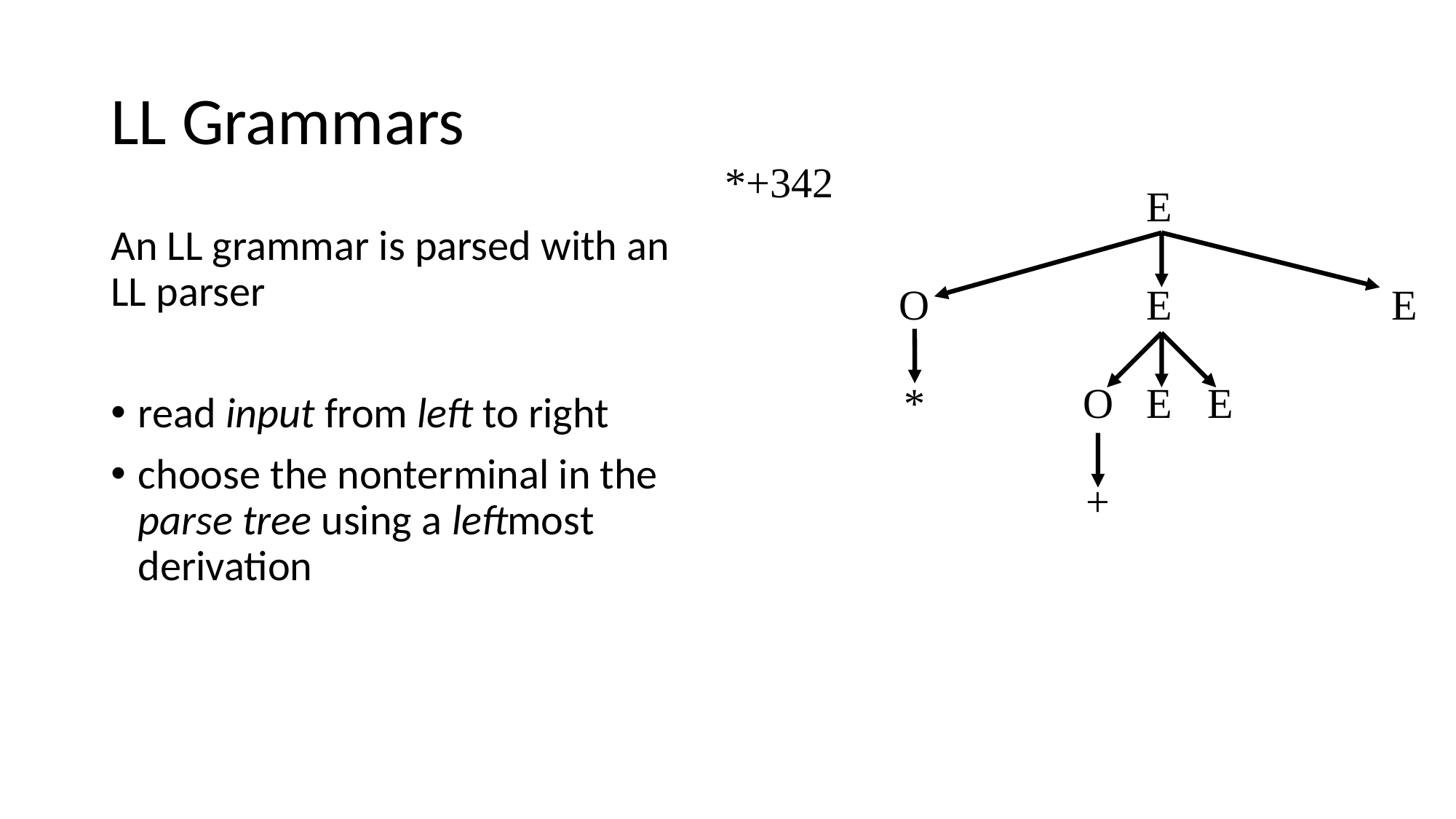

# LL Grammars
*+342
|  |  |  |  |  |  | E |  |  |  |  |  |  |  |  |
| --- | --- | --- | --- | --- | --- | --- | --- | --- | --- | --- | --- | --- | --- | --- |
|  |  | O |  |  |  | E |  |  |  | E |  |  |  |  |
|  |  | \* |  |  | O | E | E |  |  |  |  | D |  |  |
|  |  |  |  |  | + | D |  |  |  | D |  | 2 |  |  |
|  |  |  |  |  |  | 3 |  |  |  | 4 |  |  |  |  |
An LL grammar is parsed with an LL parser

read input from left to right
choose the nonterminal in the parse tree using a leftmost derivation